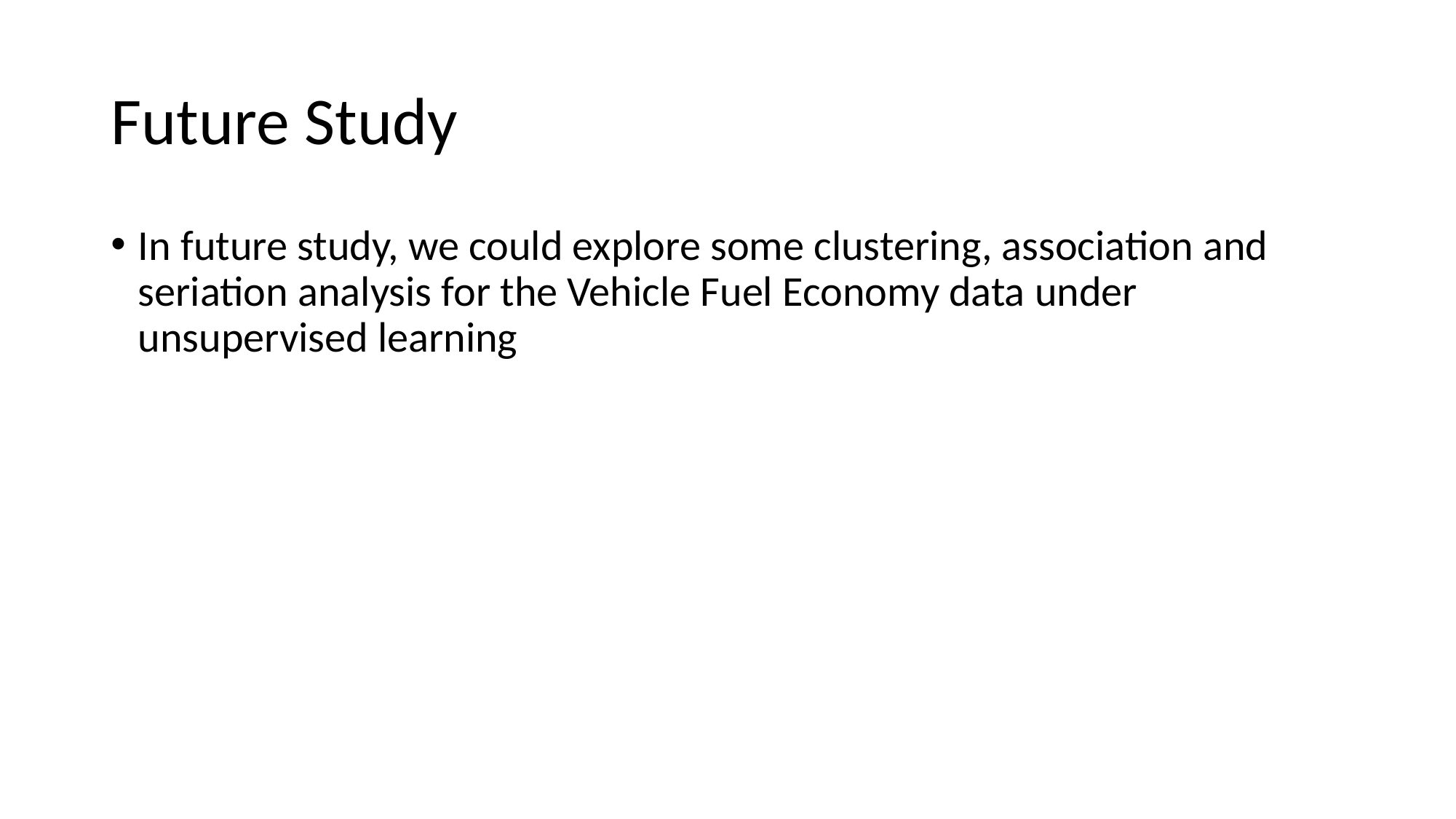

# Future Study
In future study, we could explore some clustering, association and seriation analysis for the Vehicle Fuel Economy data under unsupervised learning